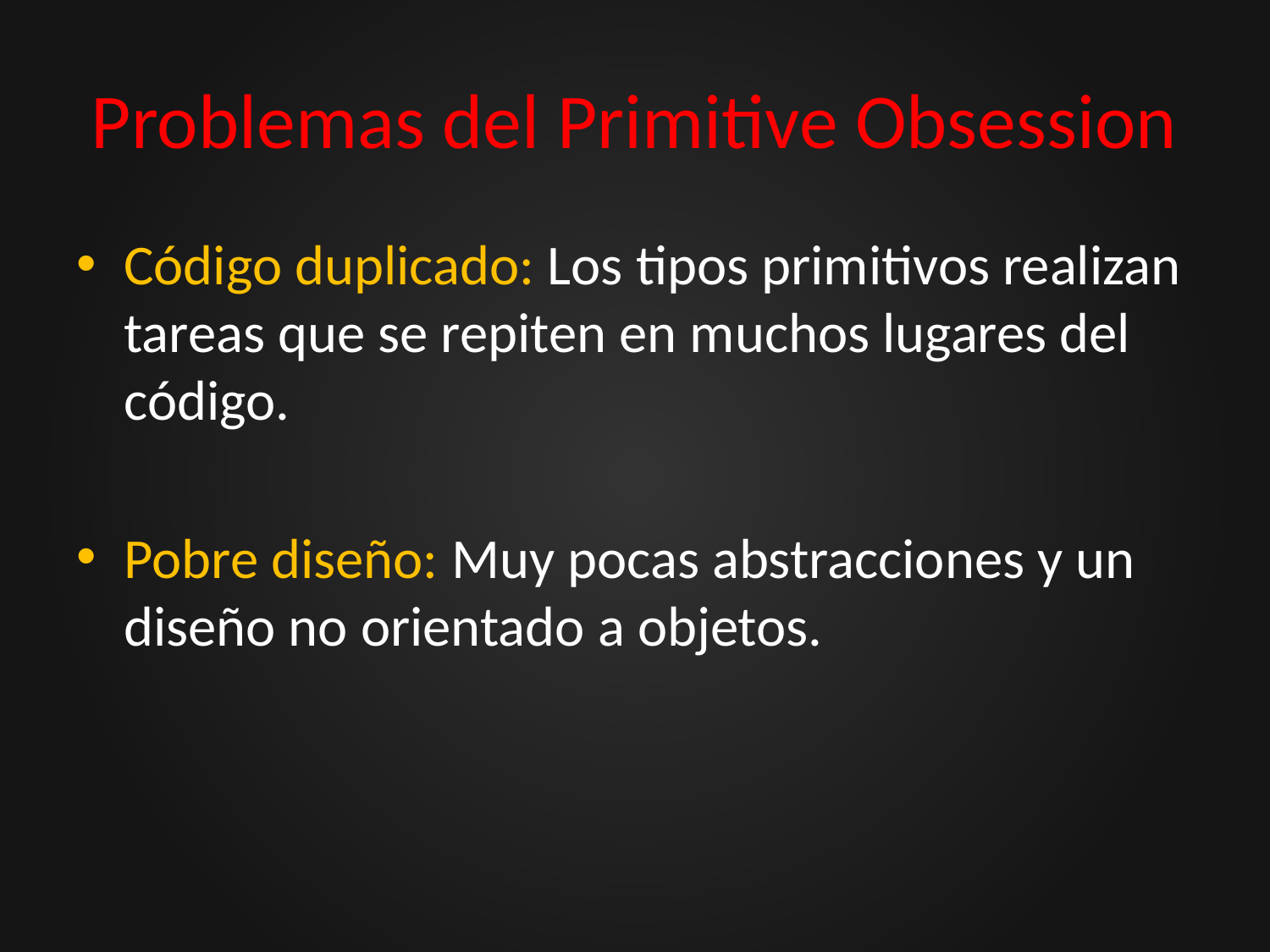

# Problemas del Primitive Obsession
Código duplicado: Los tipos primitivos realizan tareas que se repiten en muchos lugares del código.

Pobre diseño: Muy pocas abstracciones y un diseño no orientado a objetos.